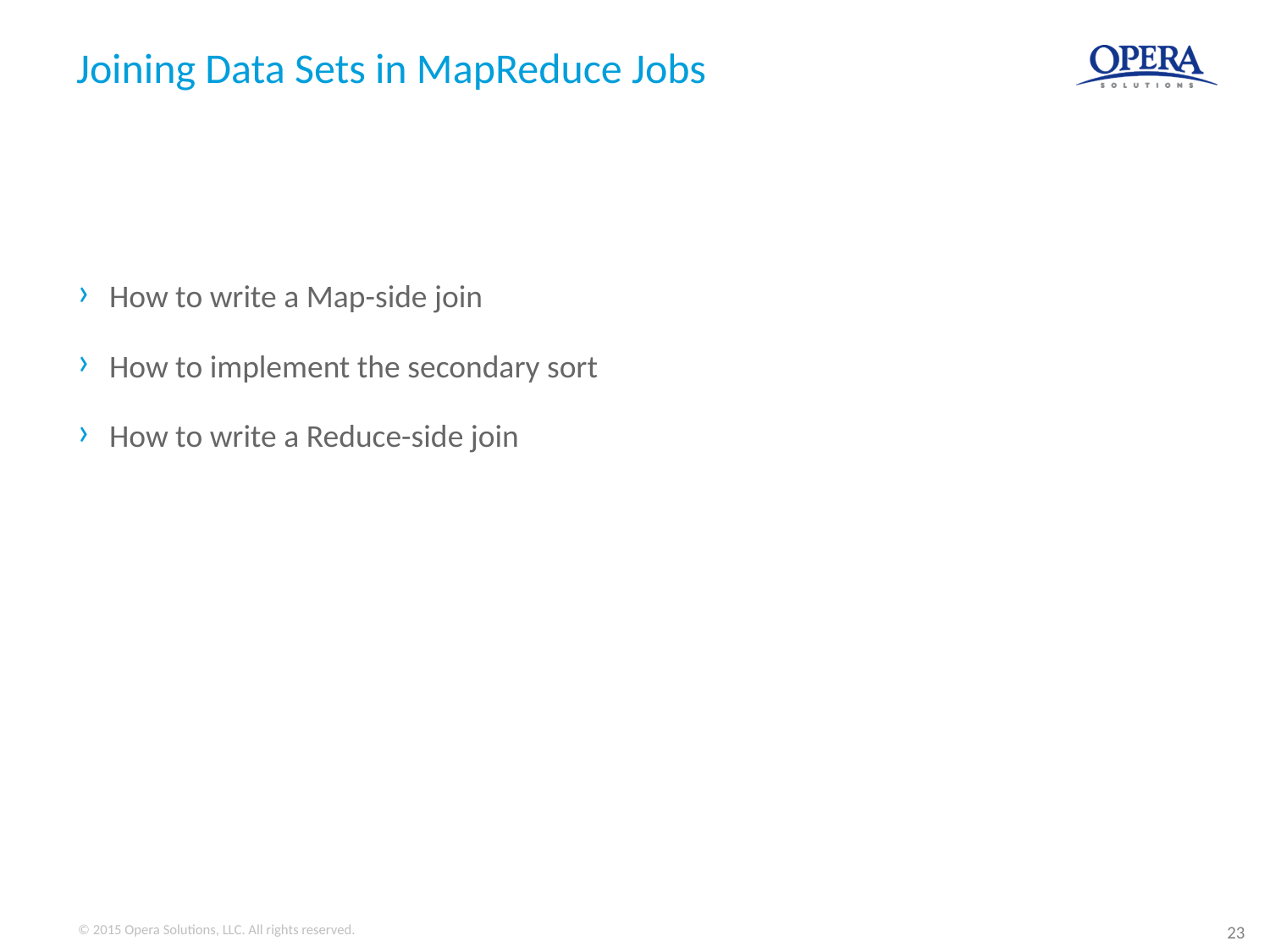

# Joining Data Sets in MapReduce Jobs
How to write a Map-side join
How to implement the secondary sort
How to write a Reduce-side join